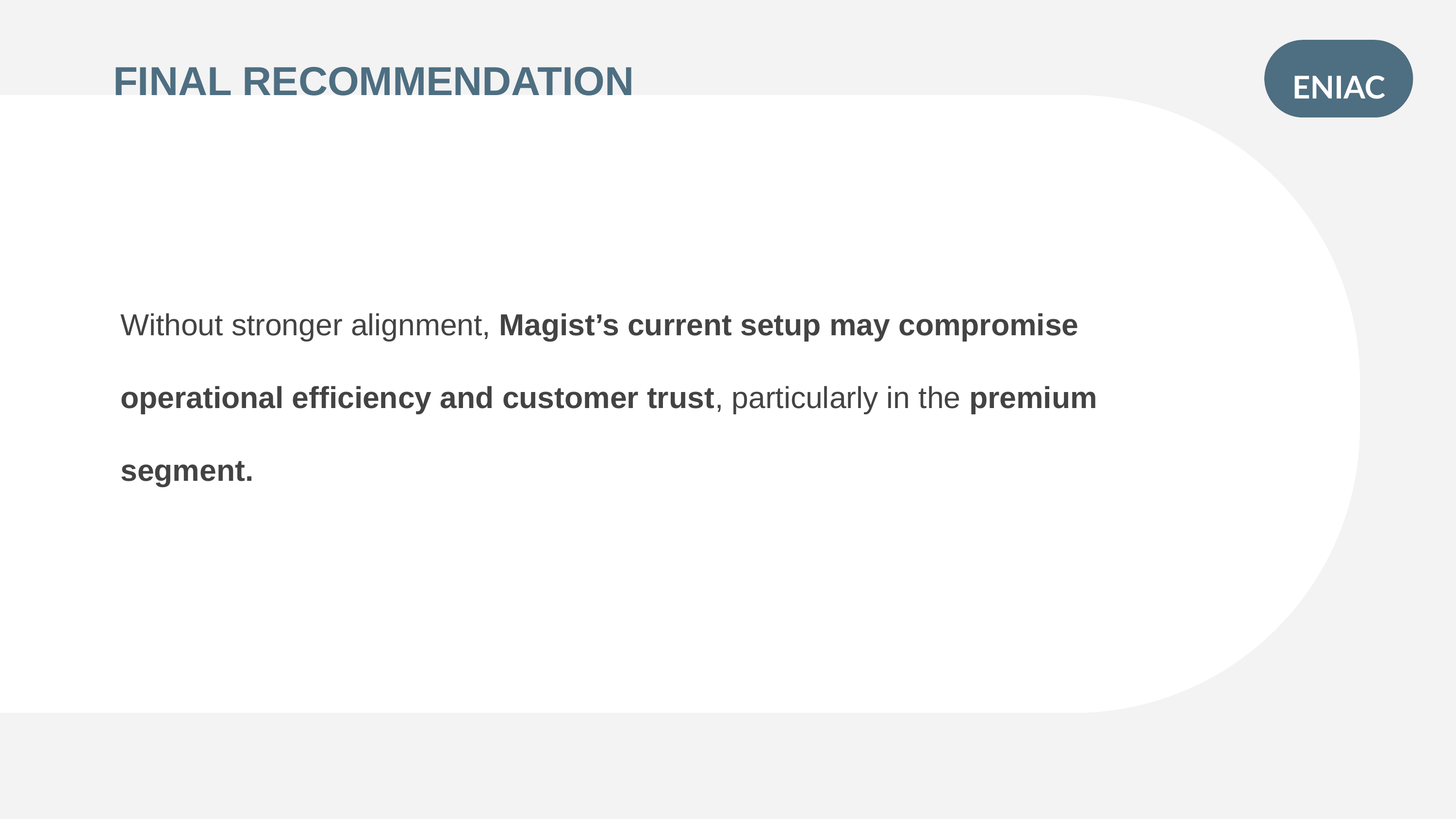

ENIAC
FINAL RECOMMENDATION
Without stronger alignment, Magist’s current setup may compromise operational efficiency and customer trust, particularly in the premium segment.